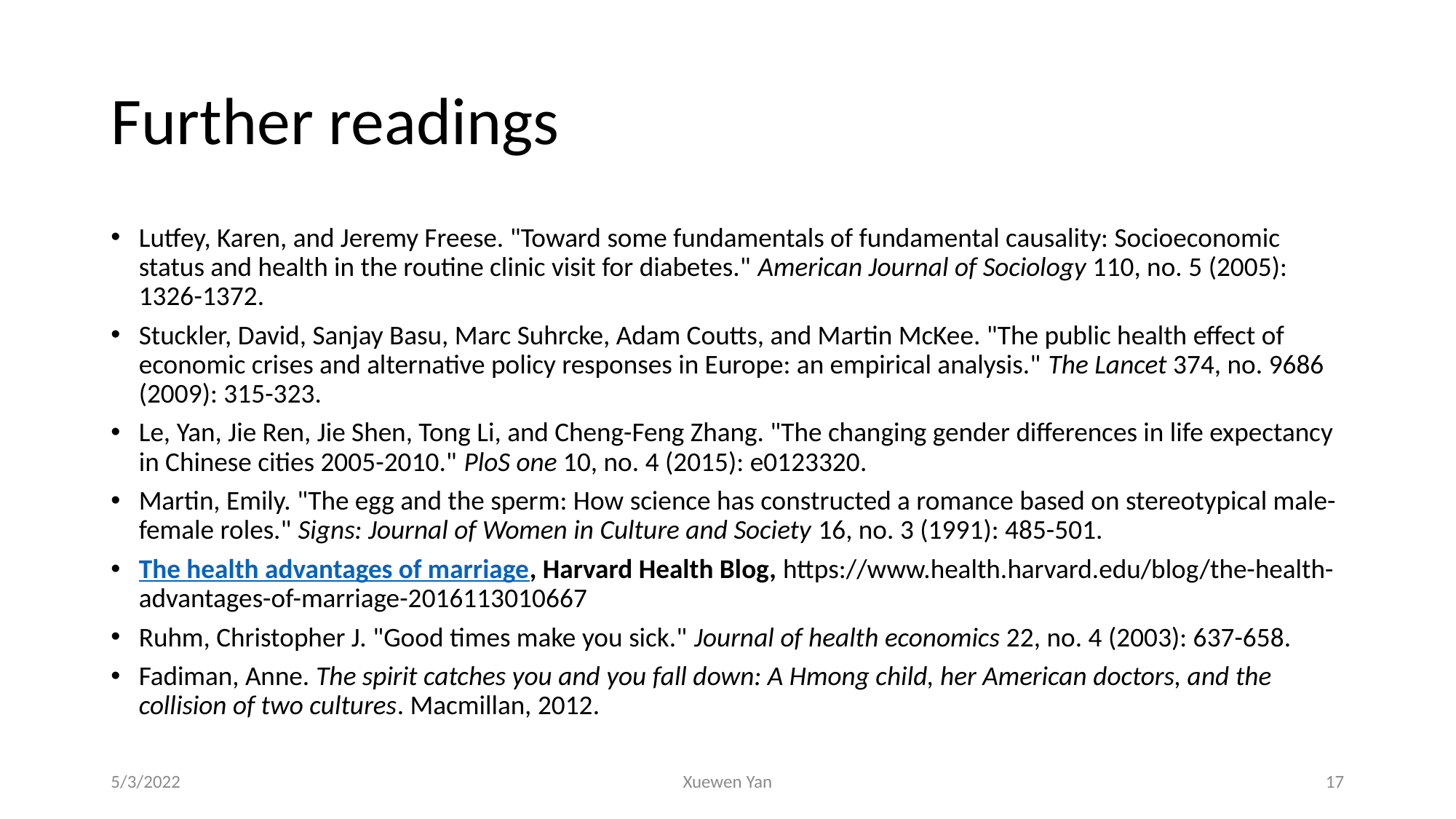

# Further readings
Lutfey, Karen, and Jeremy Freese. "Toward some fundamentals of fundamental causality: Socioeconomic status and health in the routine clinic visit for diabetes." American Journal of Sociology 110, no. 5 (2005): 1326-1372.
Stuckler, David, Sanjay Basu, Marc Suhrcke, Adam Coutts, and Martin McKee. "The public health effect of economic crises and alternative policy responses in Europe: an empirical analysis." The Lancet 374, no. 9686 (2009): 315-323.
Le, Yan, Jie Ren, Jie Shen, Tong Li, and Cheng-Feng Zhang. "The changing gender differences in life expectancy in Chinese cities 2005-2010." PloS one 10, no. 4 (2015): e0123320.
Martin, Emily. "The egg and the sperm: How science has constructed a romance based on stereotypical male-female roles." Signs: Journal of Women in Culture and Society 16, no. 3 (1991): 485-501.
The health advantages of marriage, Harvard Health Blog, https://www.health.harvard.edu/blog/the-health-advantages-of-marriage-2016113010667
Ruhm, Christopher J. "Good times make you sick." Journal of health economics 22, no. 4 (2003): 637-658.
Fadiman, Anne. The spirit catches you and you fall down: A Hmong child, her American doctors, and the collision of two cultures. Macmillan, 2012.

5/3/2022
Xuewen Yan
17